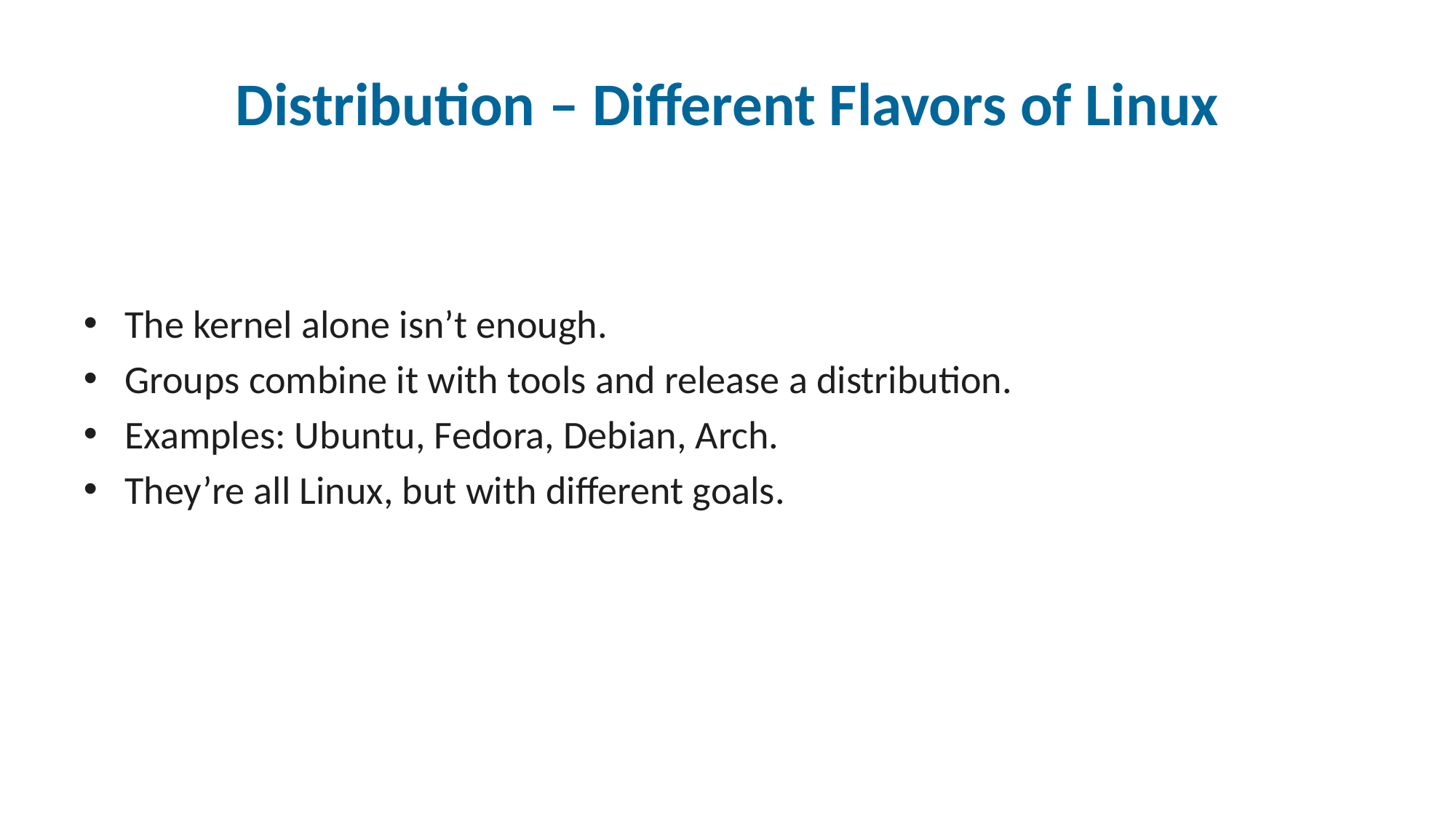

# Distribution – Different Flavors of Linux
The kernel alone isn’t enough.
Groups combine it with tools and release a distribution.
Examples: Ubuntu, Fedora, Debian, Arch.
They’re all Linux, but with different goals.